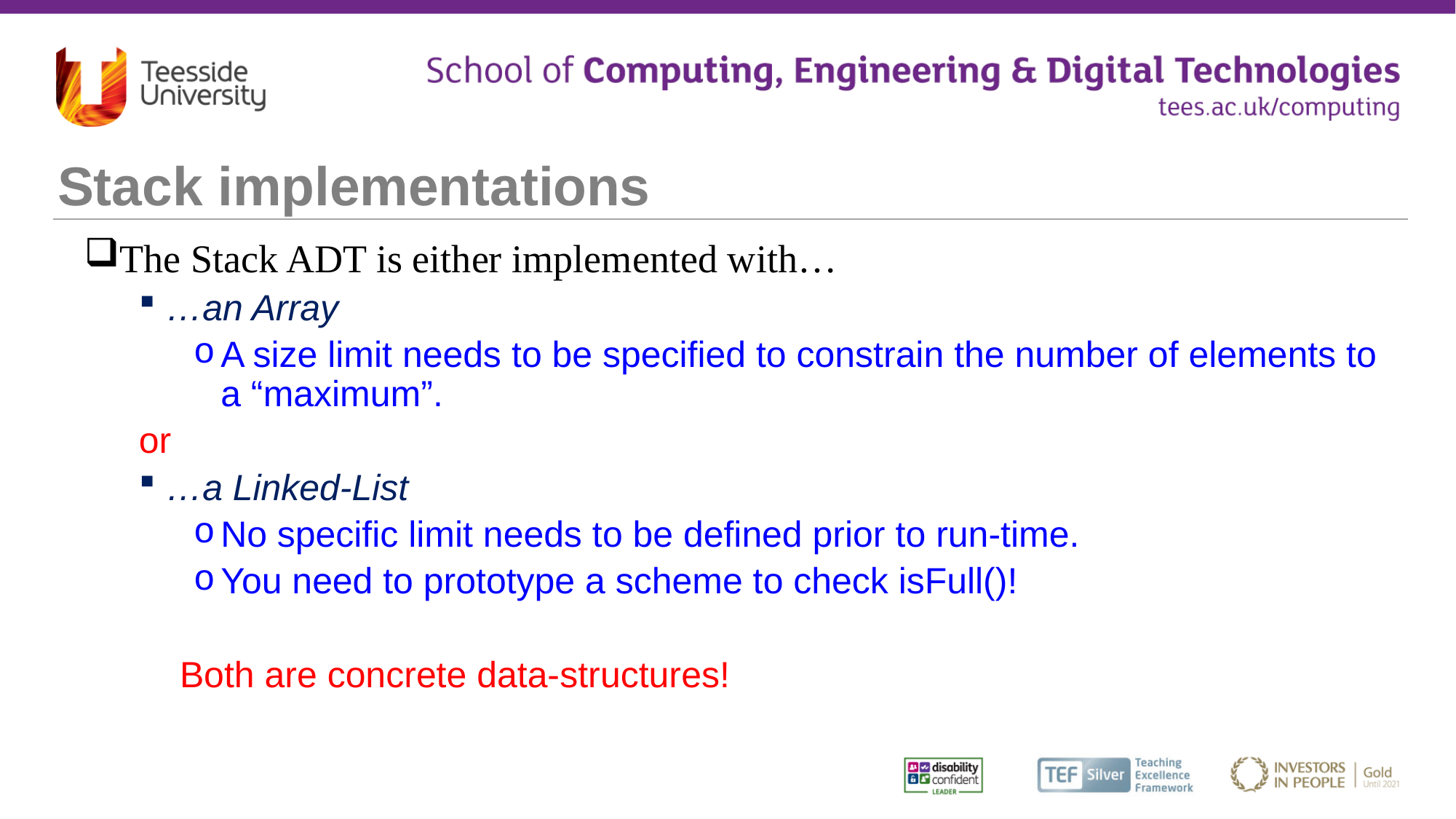

# Stack implementations

The Stack ADT is either implemented with…
…an Array
A size limit needs to be specified to constrain the number of elements to a “maximum”.
or
…a Linked-List
No specific limit needs to be defined prior to run-time.
You need to prototype a scheme to check isFull()!

Both are concrete data-structures!